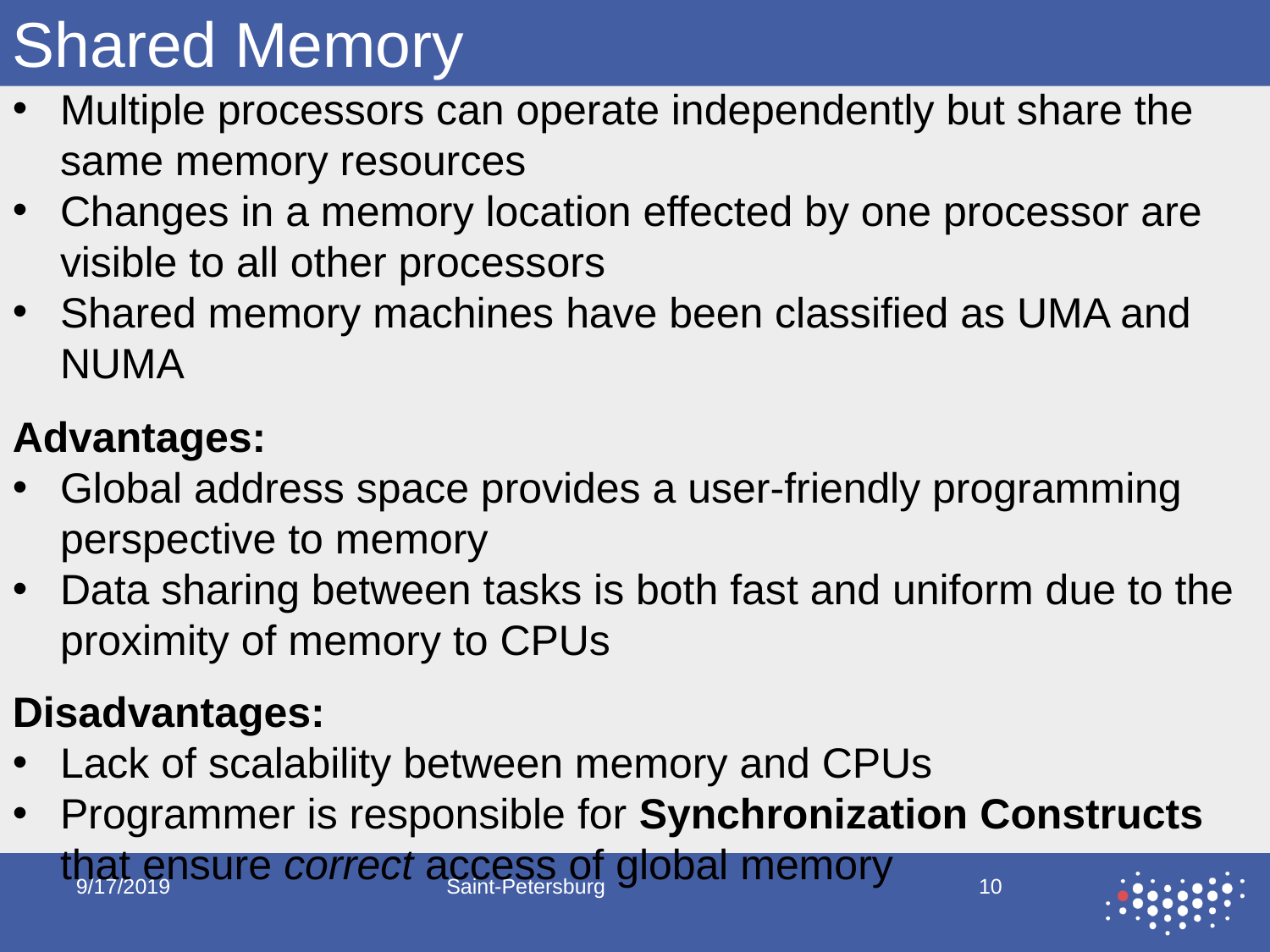

# Shared Memory
Multiple processors can operate independently but share the same memory resources
Changes in a memory location effected by one processor are visible to all other processors
Shared memory machines have been classified as UMA and NUMA

Advantages:
Global address space provides a user-friendly programming perspective to memory
Data sharing between tasks is both fast and uniform due to the proximity of memory to CPUs

Disadvantages:
Lack of scalability between memory and CPUs
Programmer is responsible for Synchronization Constructs that ensure correct access of global memory
9/17/2019
Saint-Petersburg
10